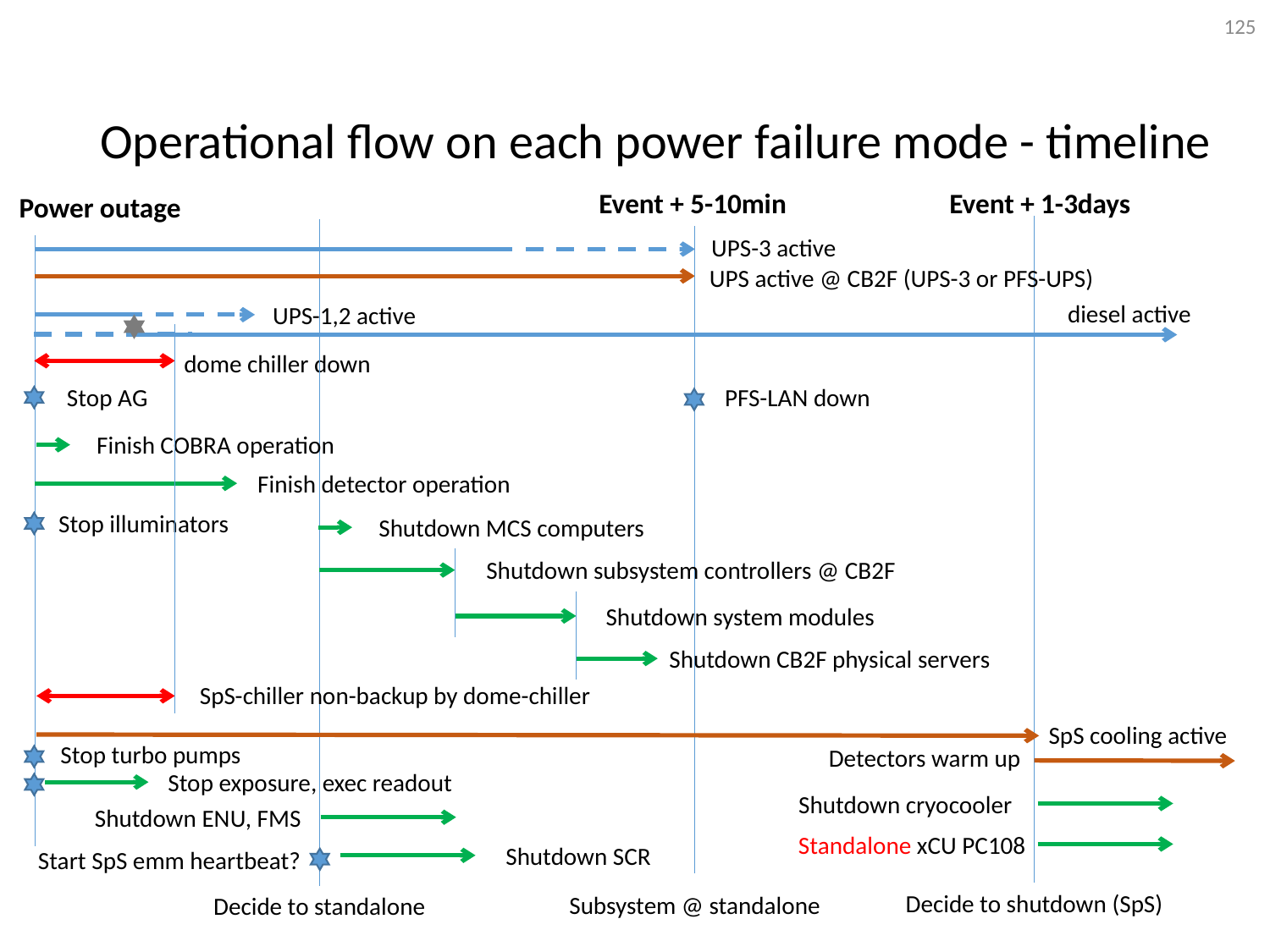

125
# Operational flow on each power failure mode - timeline
Event + 5-10min
Event + 1-3days
Power outage
UPS-3 active
UPS active @ CB2F (UPS-3 or PFS-UPS)
diesel active
UPS-1,2 active

dome chiller down
Stop AG
PFS-LAN down

Finish COBRA operation
Finish detector operation
Stop illuminators
Shutdown MCS computers

Shutdown subsystem controllers @ CB2F
Shutdown system modules
Shutdown CB2F physical servers
SpS-chiller non-backup by dome-chiller
SpS cooling active
Stop turbo pumps
Detectors warm up

Stop exposure, exec readout

Shutdown cryocooler
Shutdown ENU, FMS
Standalone xCU PC108
Shutdown SCR
Start SpS emm heartbeat?

Decide to shutdown (SpS)
Subsystem @ standalone
Decide to standalone